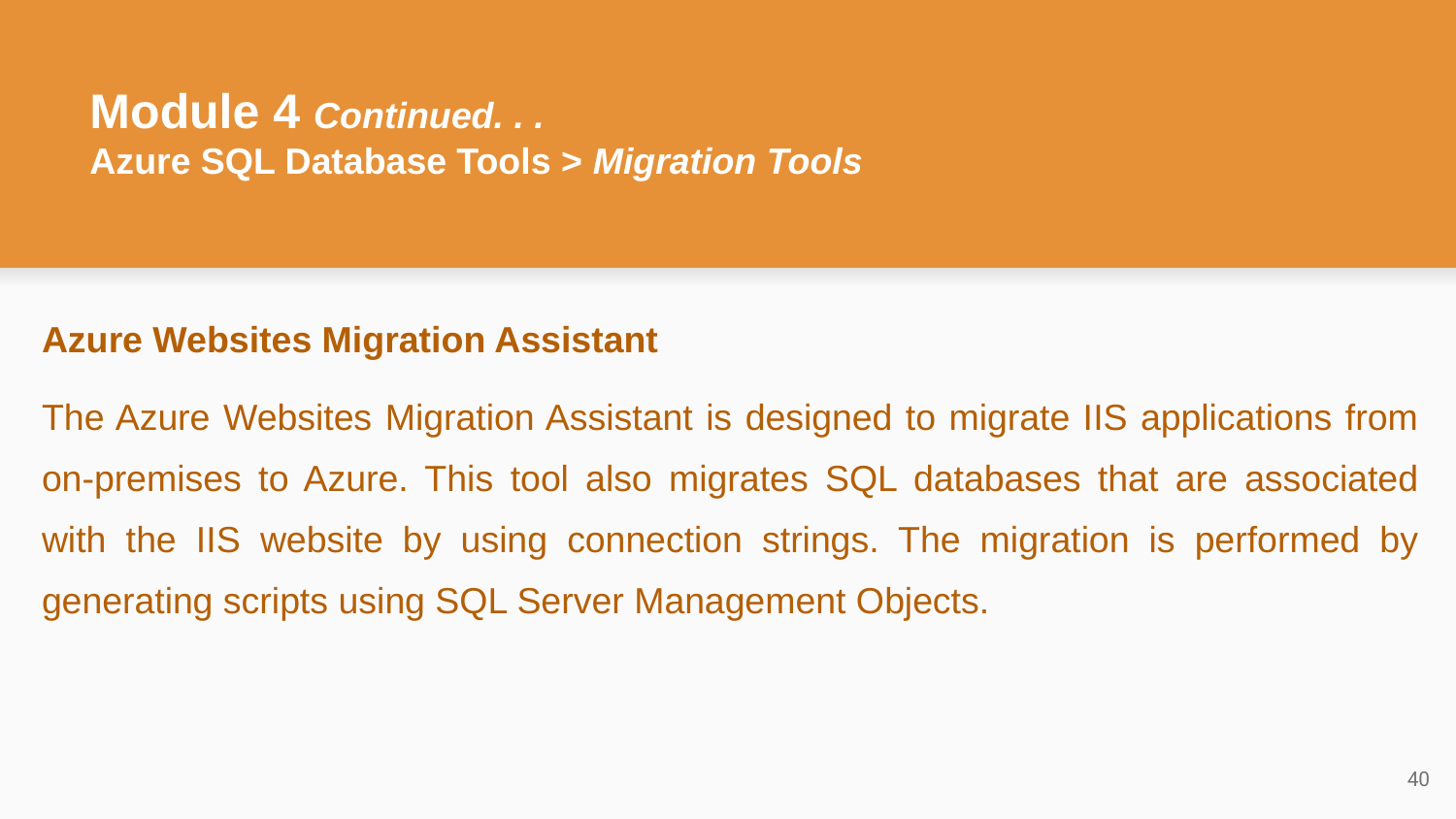

# Module 4 Continued. . .
Azure SQL Database Tools > Migration Tools

Azure Websites Migration Assistant
The Azure Websites Migration Assistant is designed to migrate IIS applications from on-premises to Azure. This tool also migrates SQL databases that are associated with the IIS website by using connection strings. The migration is performed by generating scripts using SQL Server Management Objects.

40